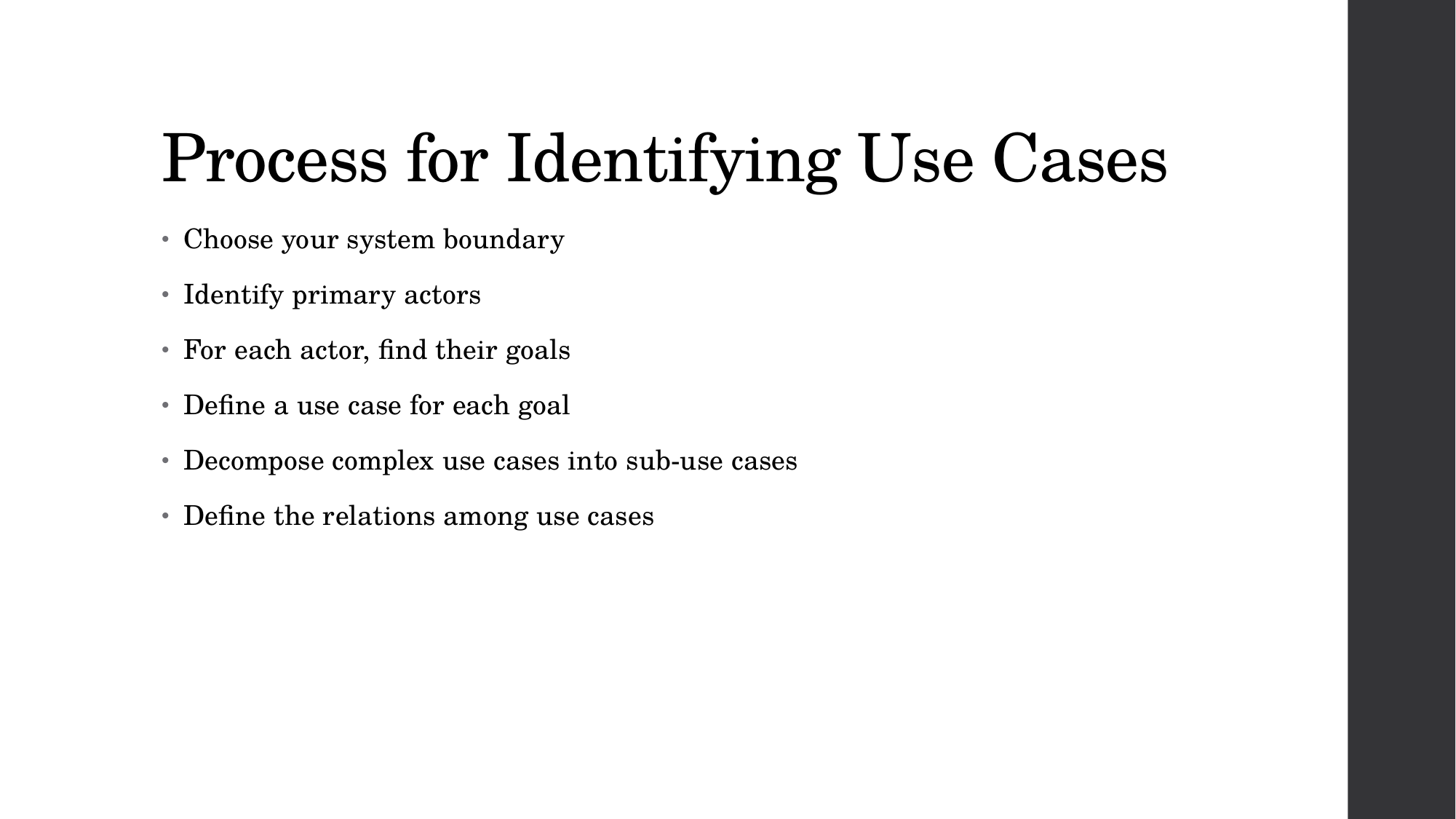

# Process for Identifying Use Cases
Choose your system boundary
Identify primary actors
For each actor, find their goals
Define a use case for each goal
Decompose complex use cases into sub-use cases
Define the relations among use cases